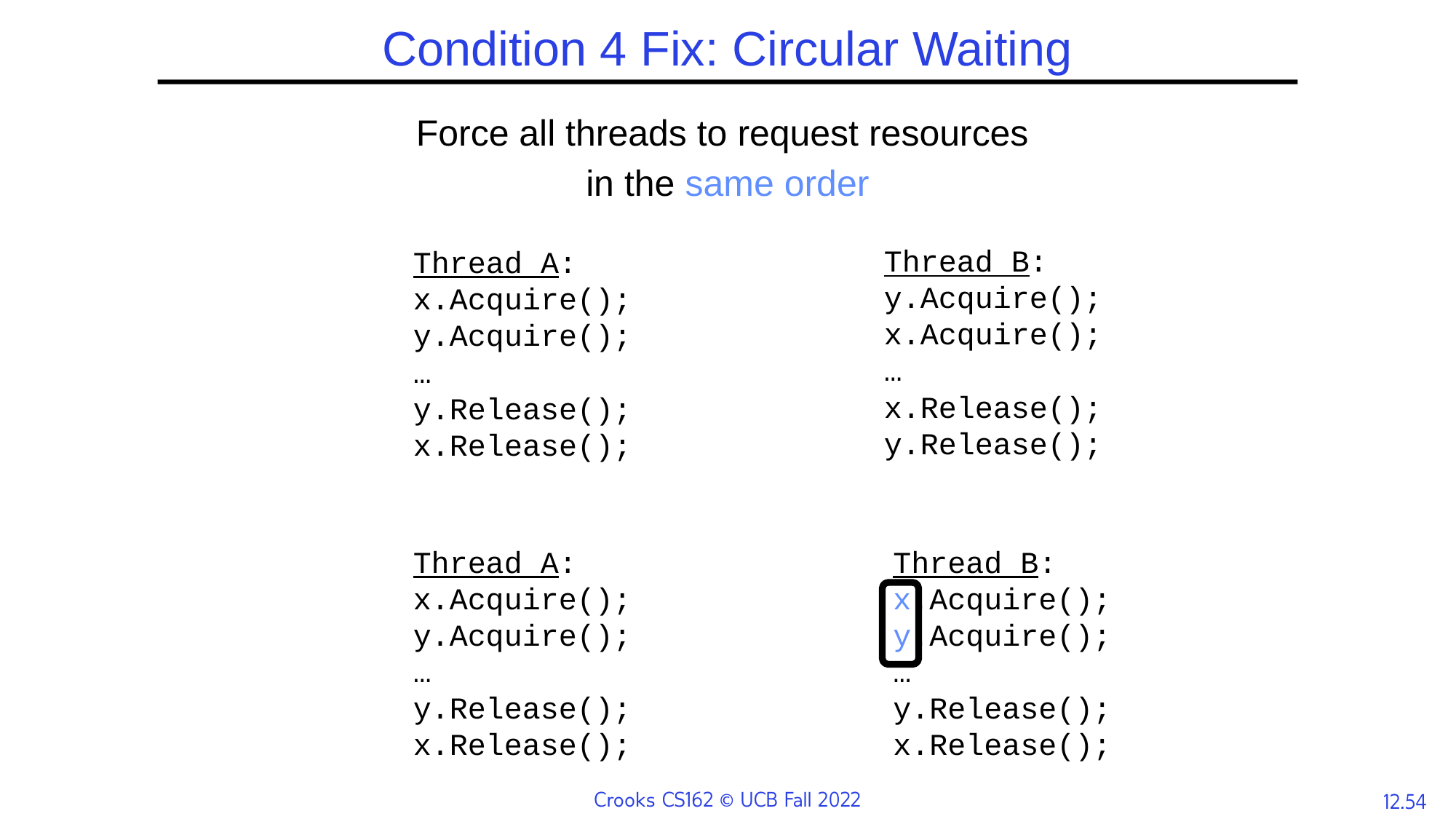

# Condition 4 Fix: Circular Waiting
Force all threads to request resources
in the same order
Thread B:
y.Acquire();
x.Acquire();
…
x.Release();
y.Release();
Thread A:
x.Acquire();
y.Acquire();
…
y.Release();
x.Release();
Thread A:
x.Acquire();
y.Acquire();
…
y.Release();
x.Release();
Thread B:
x.Acquire();
y.Acquire();
…
y.Release();
x.Release();